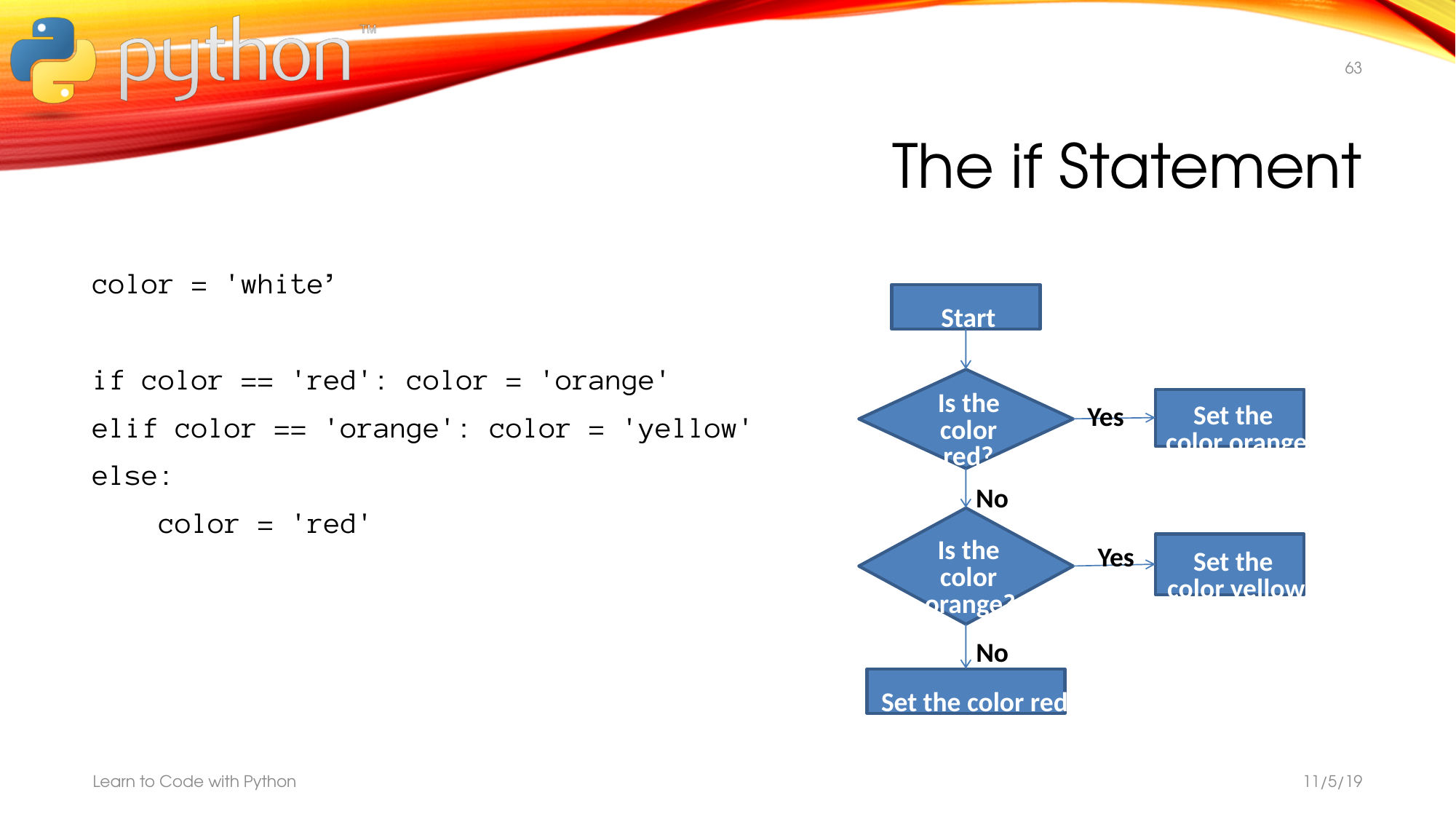

63
# The if Statement
color = 'white’

if color == 'red': color = 'orange'
elif color == 'orange': color = 'yellow'
else:
    color = 'red'

Start

Is the

Set the
Yes
color

color orange
red?

No

Is the

Yes
Set the
color

color yellow
orange?

No

Set the color red
Learn to Code with Python
11/5/19